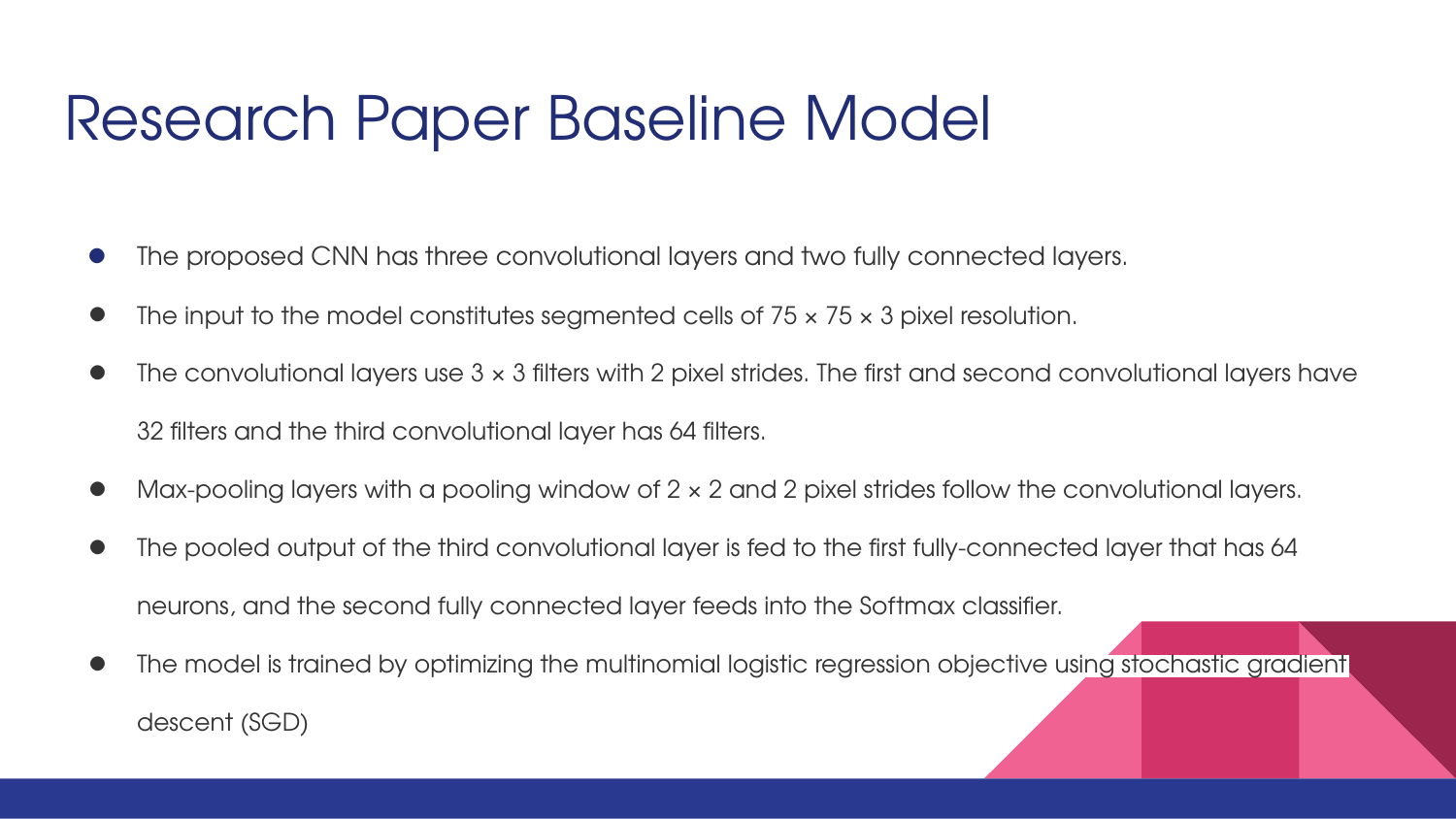

# Research Paper Baseline Model

The proposed CNN has three convolutional layers and two fully connected layers.
The input to the model constitutes segmented cells of 75 × 75 × 3 pixel resolution.
The convolutional layers use 3 × 3 filters with 2 pixel strides. The first and second convolutional layers have 32 filters and the third convolutional layer has 64 filters.
Max-pooling layers with a pooling window of 2 × 2 and 2 pixel strides follow the convolutional layers.
The pooled output of the third convolutional layer is fed to the first fully-connected layer that has 64 neurons, and the second fully connected layer feeds into the Softmax classifier.
The model is trained by optimizing the multinomial logistic regression objective using stochastic gradient descent (SGD)